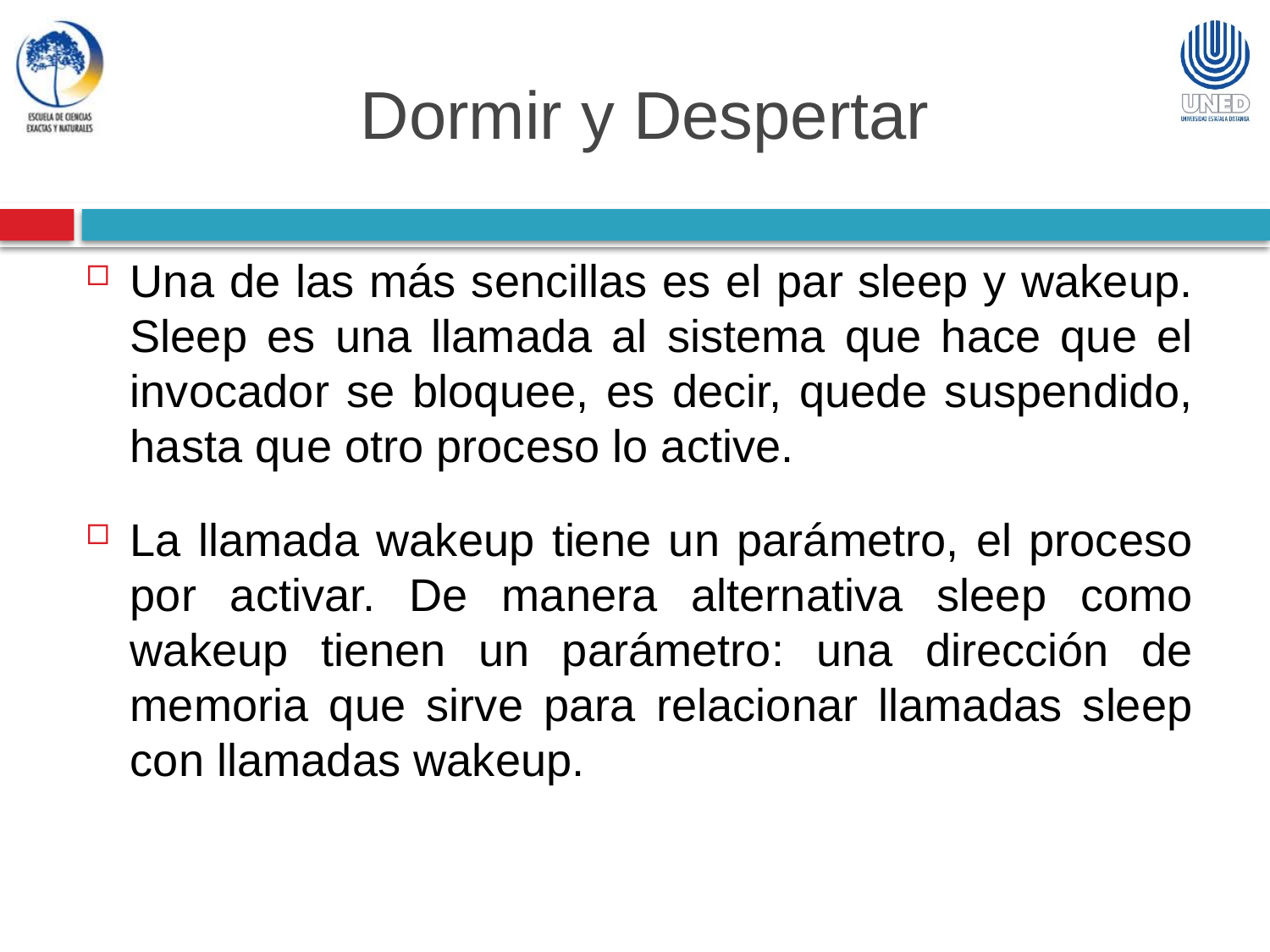

Dormir y Despertar
Una de las más sencillas es el par sleep y wakeup. Sleep es una llamada al sistema que hace que el invocador se bloquee, es decir, quede suspendido, hasta que otro proceso lo active.

La llamada wakeup tiene un parámetro, el proceso por activar. De manera alternativa sleep como wakeup tienen un parámetro: una dirección de memoria que sirve para relacionar llamadas sleep con llamadas wakeup.